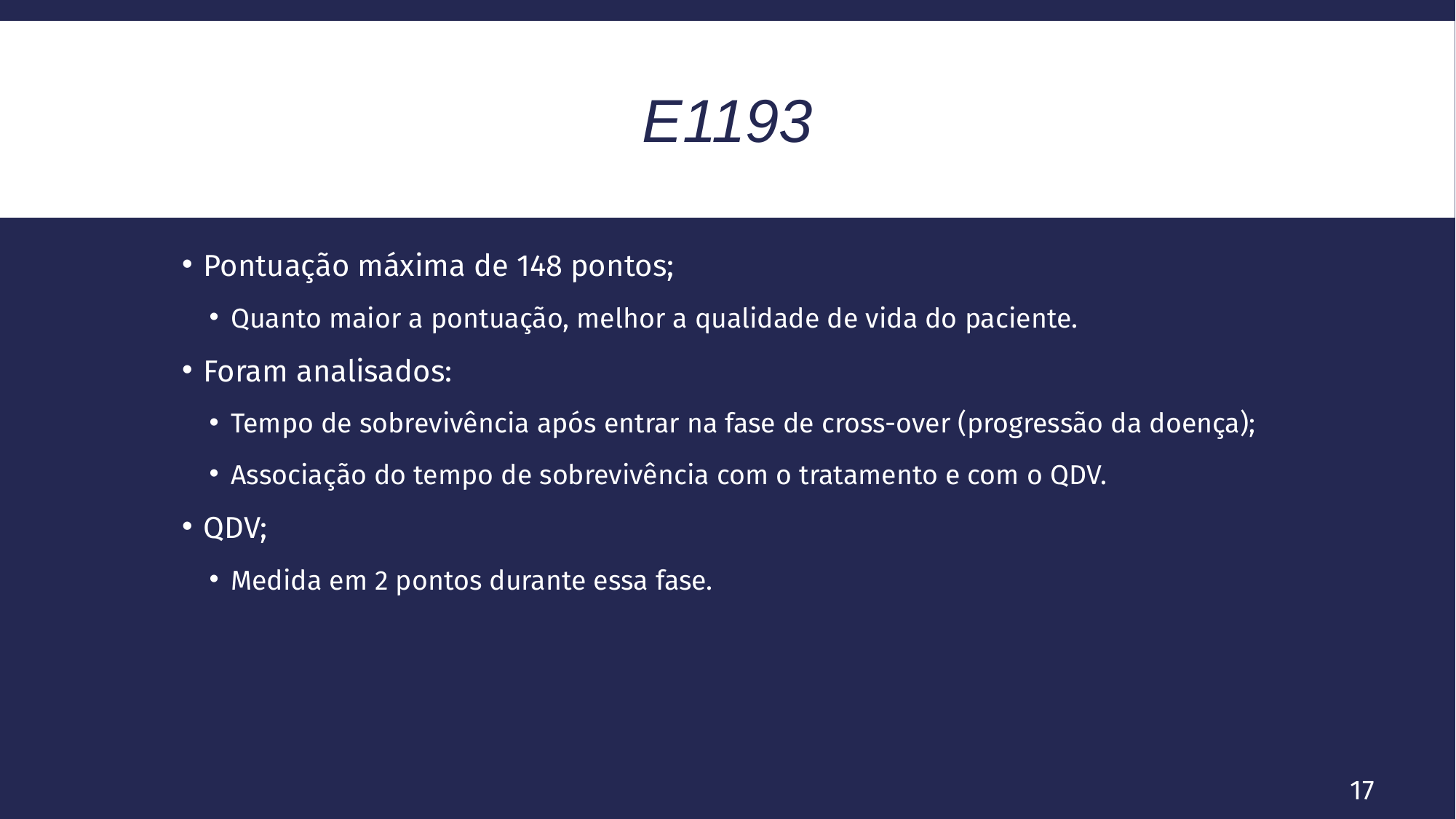

# E1193
Pontuação máxima de 148 pontos;
Quanto maior a pontuação, melhor a qualidade de vida do paciente.
Foram analisados:
Tempo de sobrevivência após entrar na fase de cross-over (progressão da doença);
Associação do tempo de sobrevivência com o tratamento e com o QDV.
QDV;
Medida em 2 pontos durante essa fase.
17